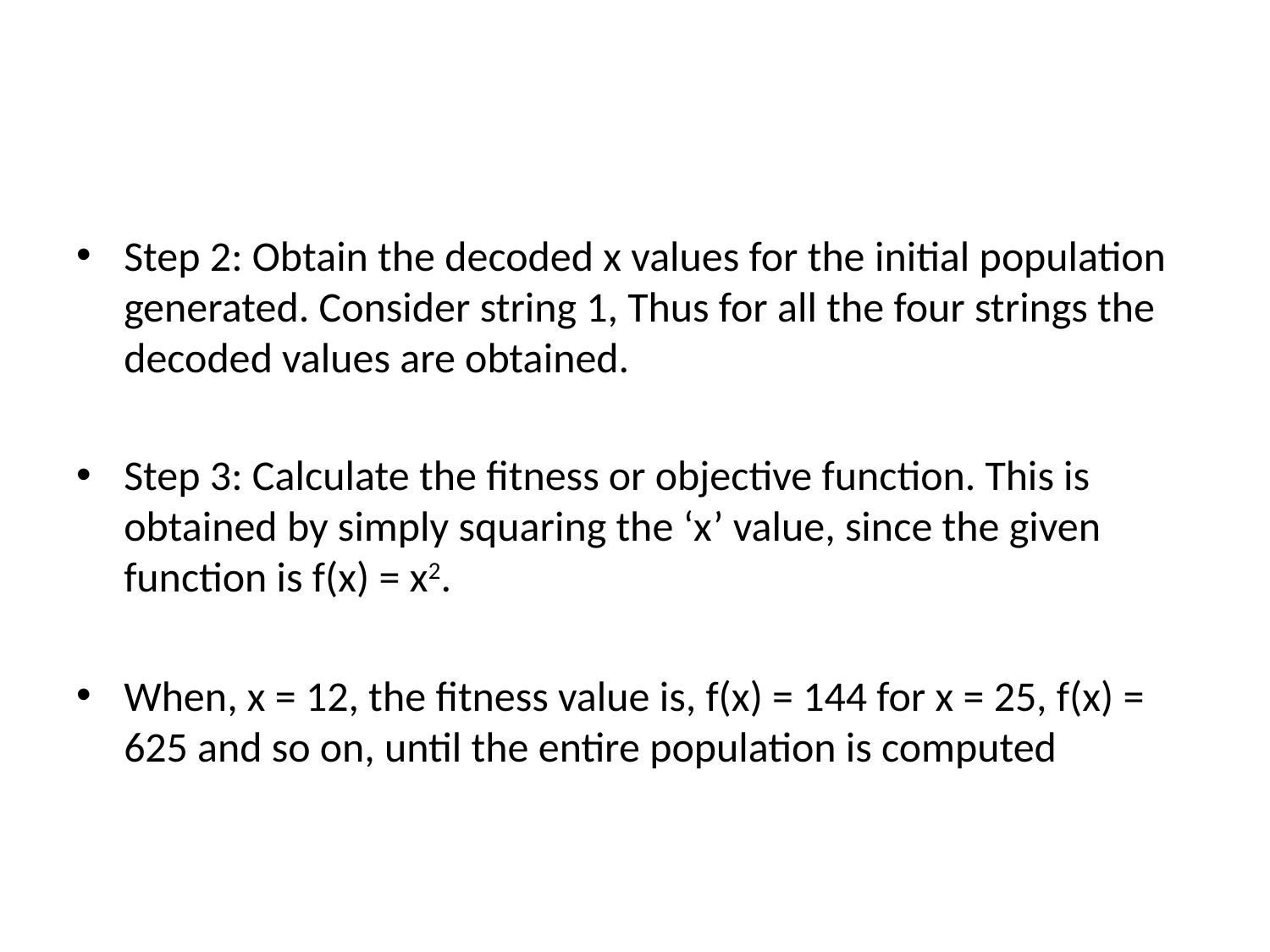

#
Step 2: Obtain the decoded x values for the initial population generated. Consider string 1, Thus for all the four strings the decoded values are obtained.

Step 3: Calculate the fitness or objective function. This is obtained by simply squaring the ‘x’ value, since the given function is f(x) = x2.

When, x = 12, the fitness value is, f(x) = 144 for x = 25, f(x) = 625 and so on, until the entire population is computed